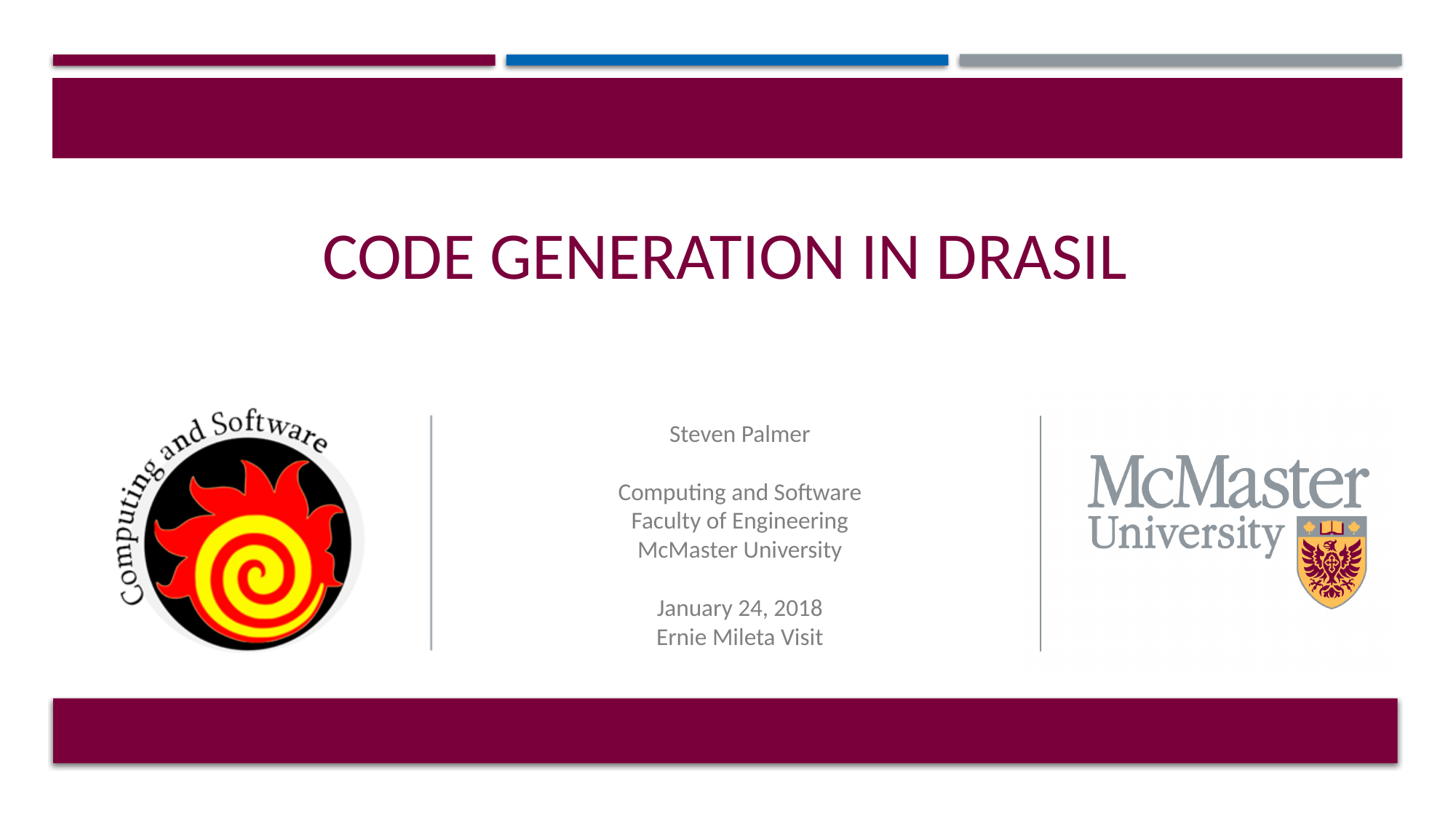

# Code generation in drasil
Steven Palmer

Computing and Software
Faculty of Engineering
McMaster University

January 24, 2018
Ernie Mileta Visit